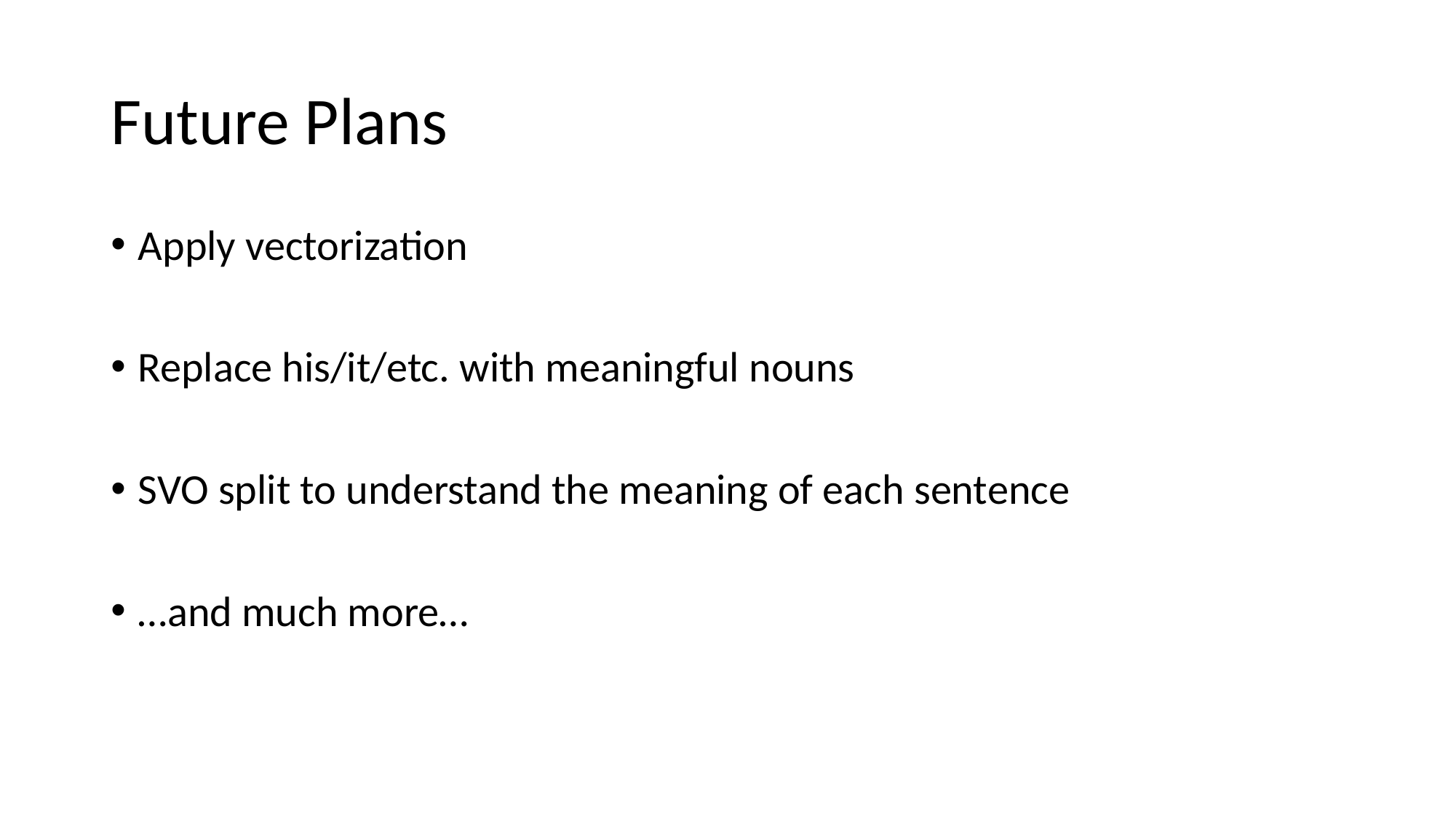

# Future Plans
Apply vectorization

Replace his/it/etc. with meaningful nouns

SVO split to understand the meaning of each sentence

…and much more…